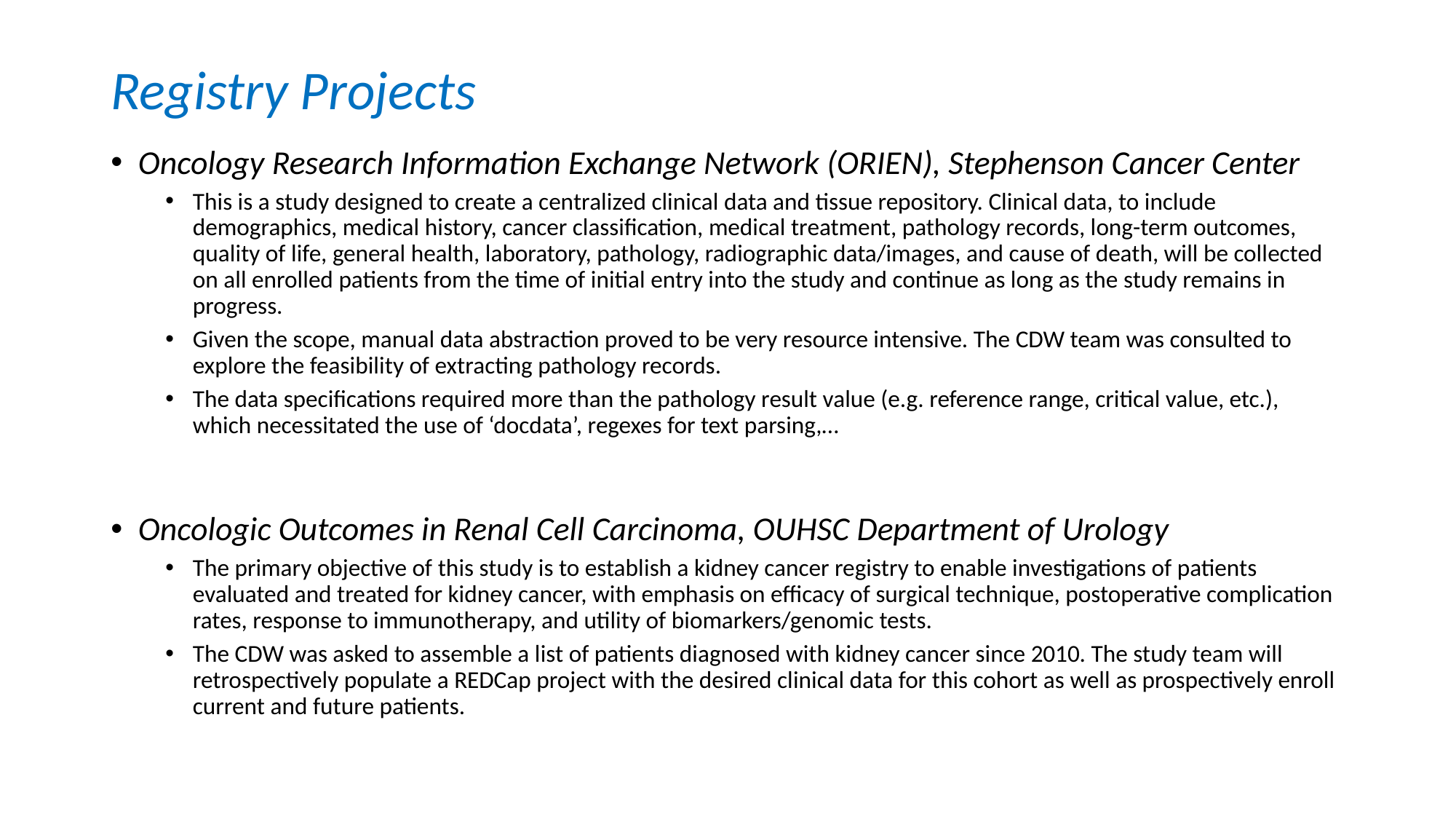

# Registry Projects
Oncology Research Information Exchange Network (ORIEN), Stephenson Cancer Center
This is a study designed to create a centralized clinical data and tissue repository. Clinical data, to include demographics, medical history, cancer classification, medical treatment, pathology records, long-term outcomes, quality of life, general health, laboratory, pathology, radiographic data/images, and cause of death, will be collected on all enrolled patients from the time of initial entry into the study and continue as long as the study remains in progress.
Given the scope, manual data abstraction proved to be very resource intensive. The CDW team was consulted to explore the feasibility of extracting pathology records.
The data specifications required more than the pathology result value (e.g. reference range, critical value, etc.), which necessitated the use of ‘docdata’, regexes for text parsing,…

Oncologic Outcomes in Renal Cell Carcinoma, OUHSC Department of Urology
The primary objective of this study is to establish a kidney cancer registry to enable investigations of patients evaluated and treated for kidney cancer, with emphasis on efficacy of surgical technique, postoperative complication rates, response to immunotherapy, and utility of biomarkers/genomic tests.
The CDW was asked to assemble a list of patients diagnosed with kidney cancer since 2010. The study team will retrospectively populate a REDCap project with the desired clinical data for this cohort as well as prospectively enroll current and future patients.